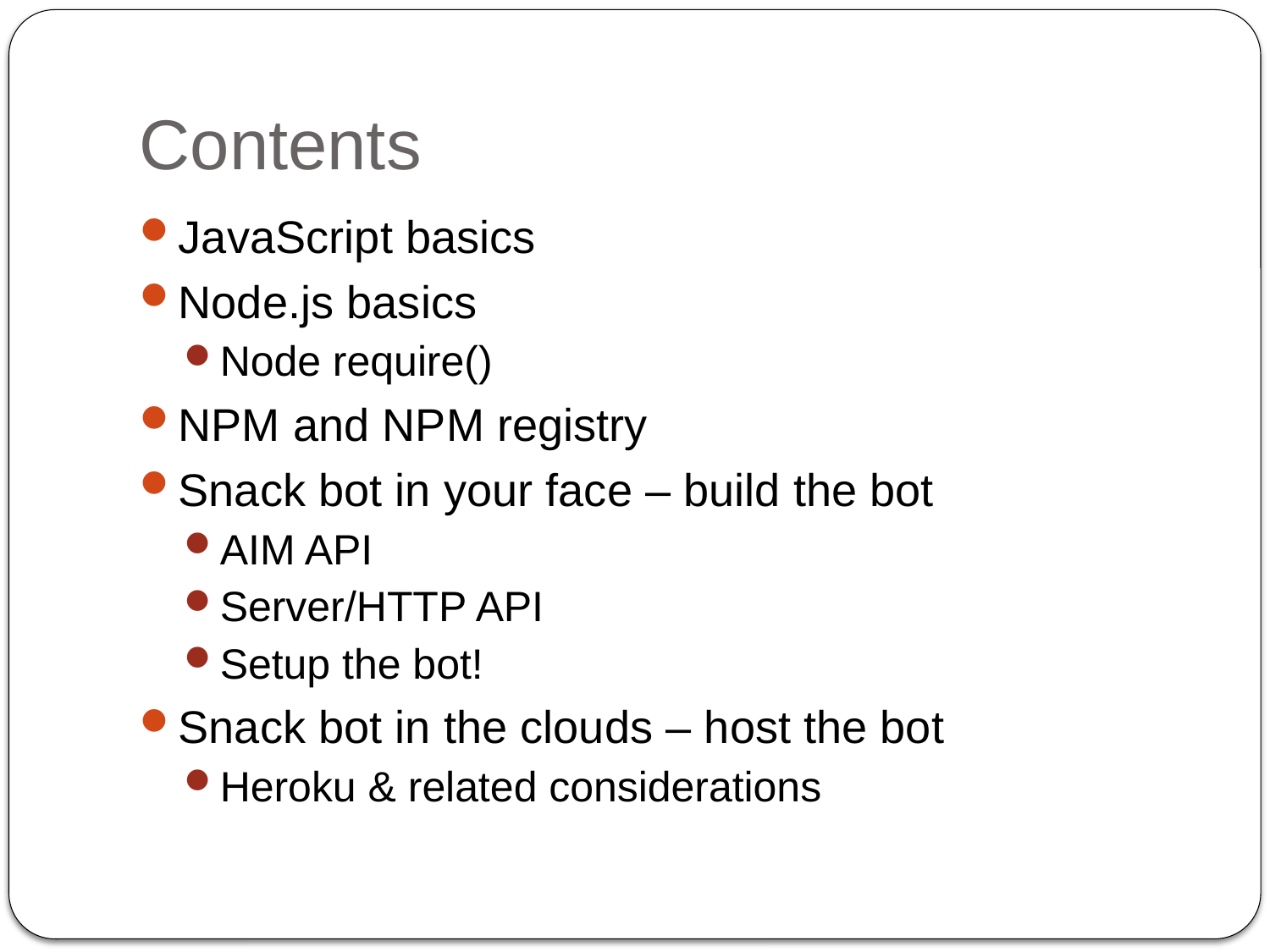

# Contents
JavaScript basics
Node.js basics
Node require()
NPM and NPM registry
Snack bot in your face – build the bot
AIM API
Server/HTTP API
Setup the bot!
Snack bot in the clouds – host the bot
Heroku & related considerations